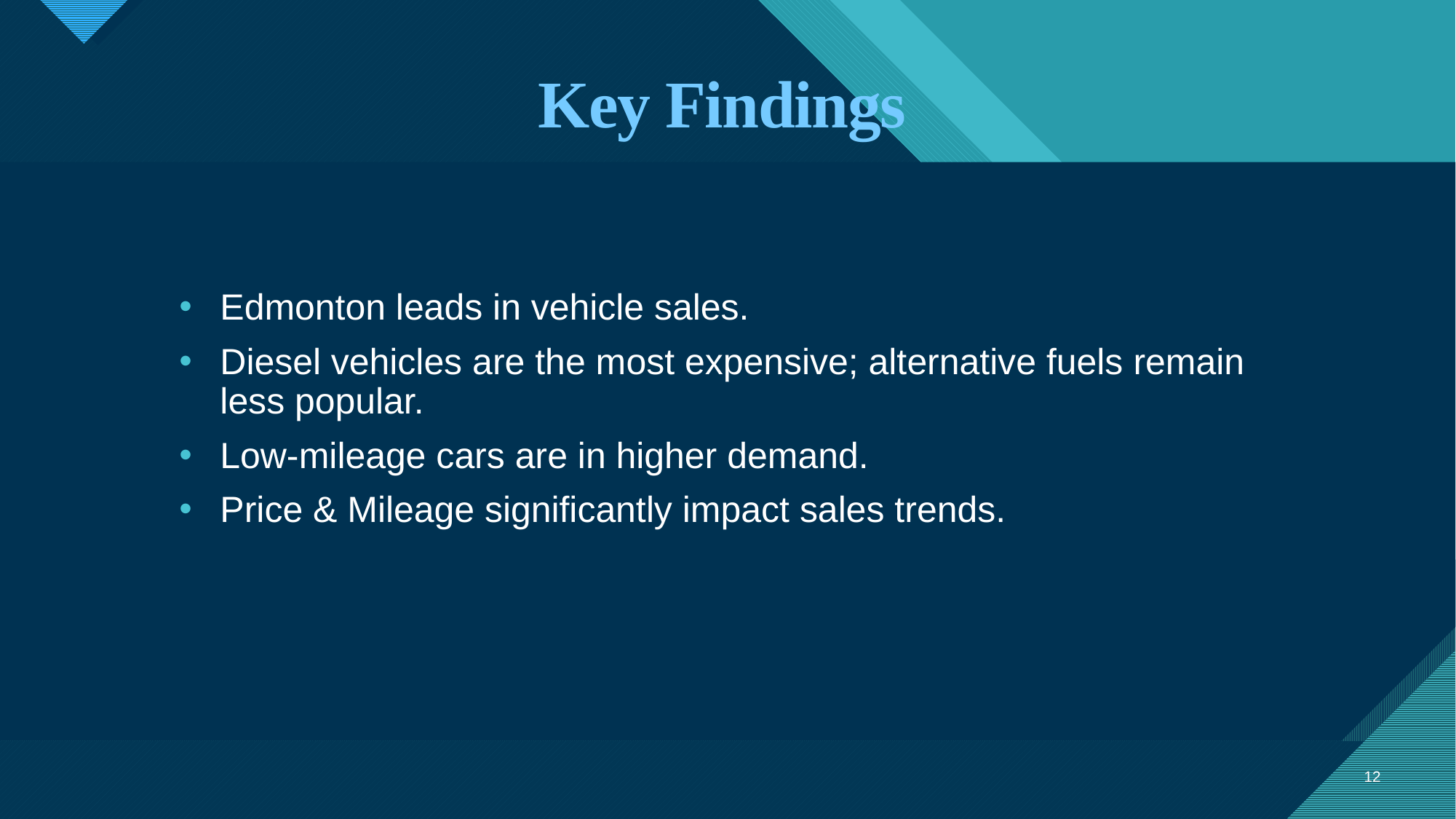

# Key Findings
Edmonton leads in vehicle sales.
Diesel vehicles are the most expensive; alternative fuels remain   less popular.
Low-mileage cars are in higher demand.
Price & Mileage significantly impact sales trends.
12